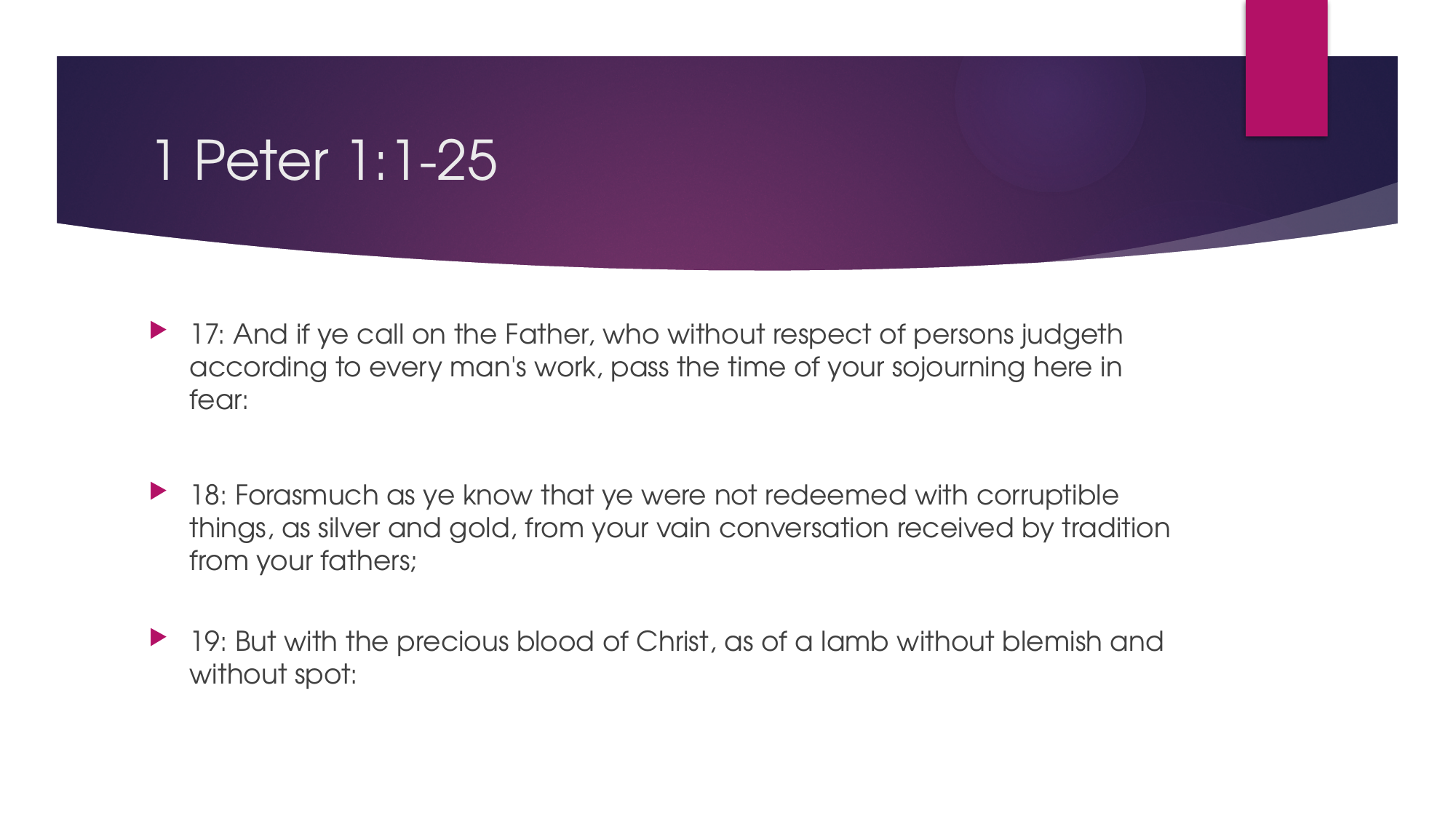

# 1 Peter 1:1-25
17: And if ye call on the Father, who without respect of persons judgeth according to every man's work, pass the time of your sojourning here in fear:

18: Forasmuch as ye know that ye were not redeemed with corruptible things, as silver and gold, from your vain conversation received by tradition from your fathers;
19: But with the precious blood of Christ, as of a lamb without blemish and without spot: